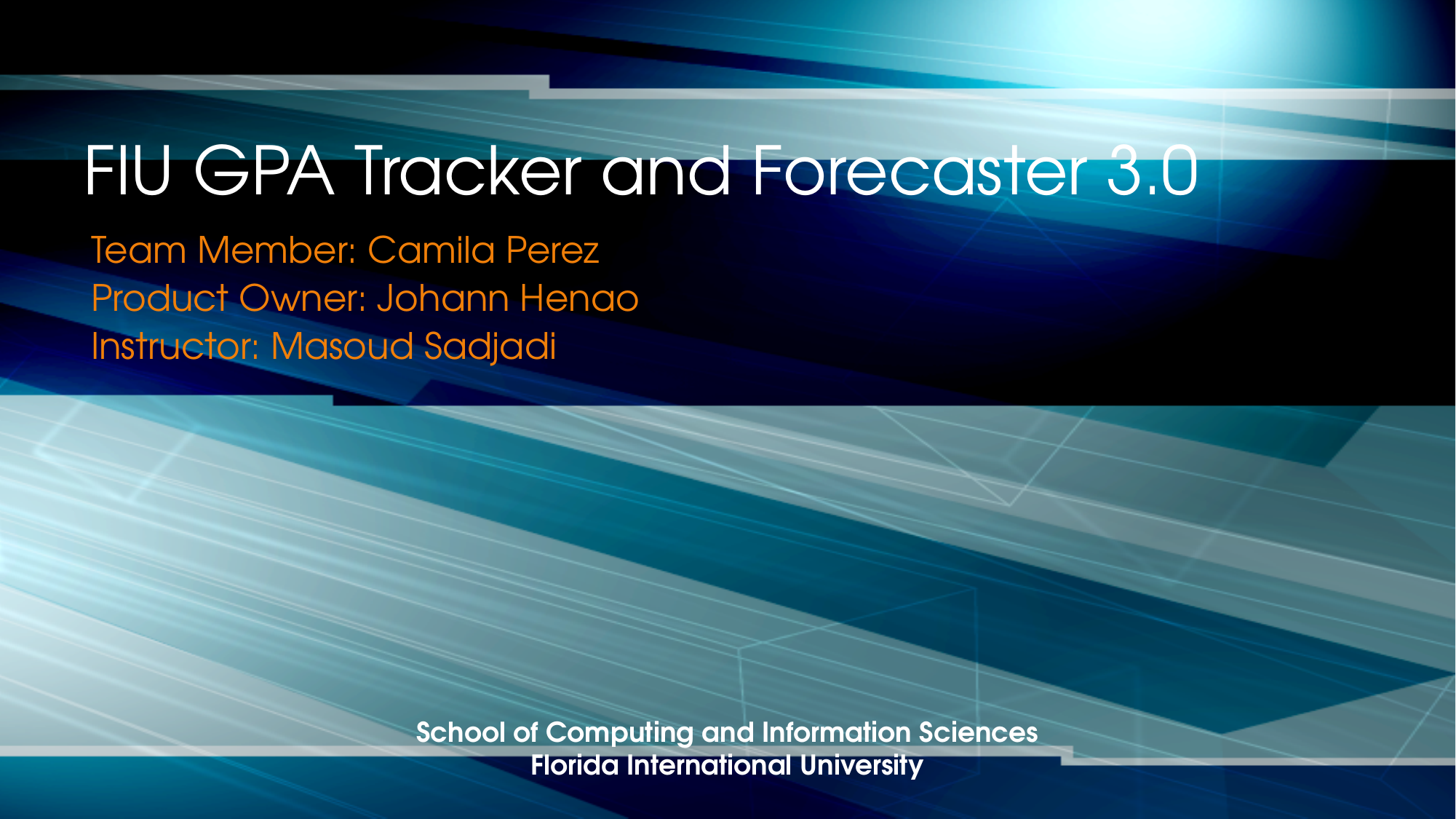

# FIU GPA Tracker and Forecaster 3.0
Team Member: Camila Perez
Product Owner: Johann Henao
Instructor: Masoud Sadjadi
School of Computing and Information Sciences
Florida International University